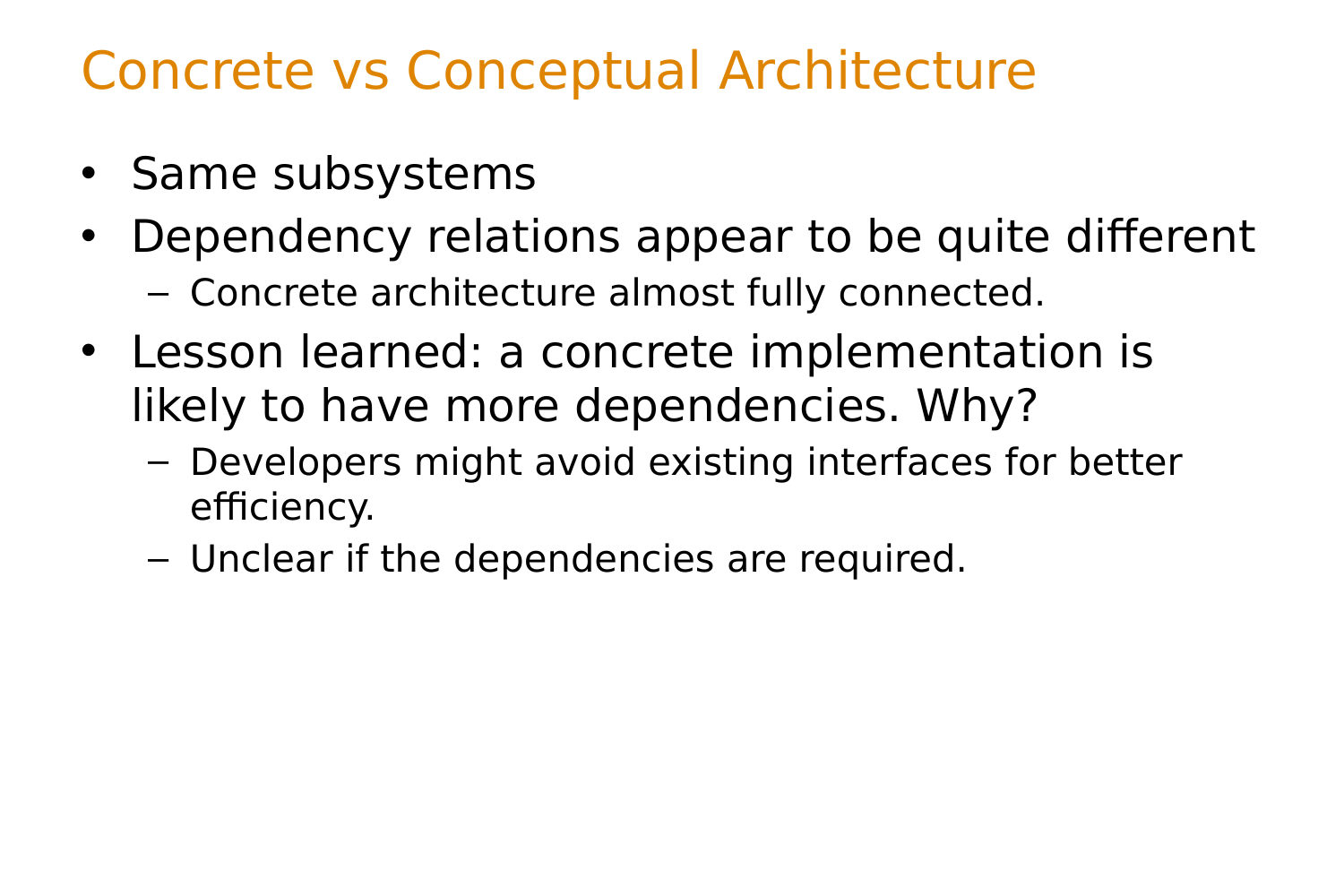

# Concrete vs Conceptual Architecture
Same subsystems
Dependency relations appear to be quite different
Concrete architecture almost fully connected.
Lesson learned: a concrete implementation is likely to have more dependencies. Why?
Developers might avoid existing interfaces for better efficiency.
Unclear if the dependencies are required.